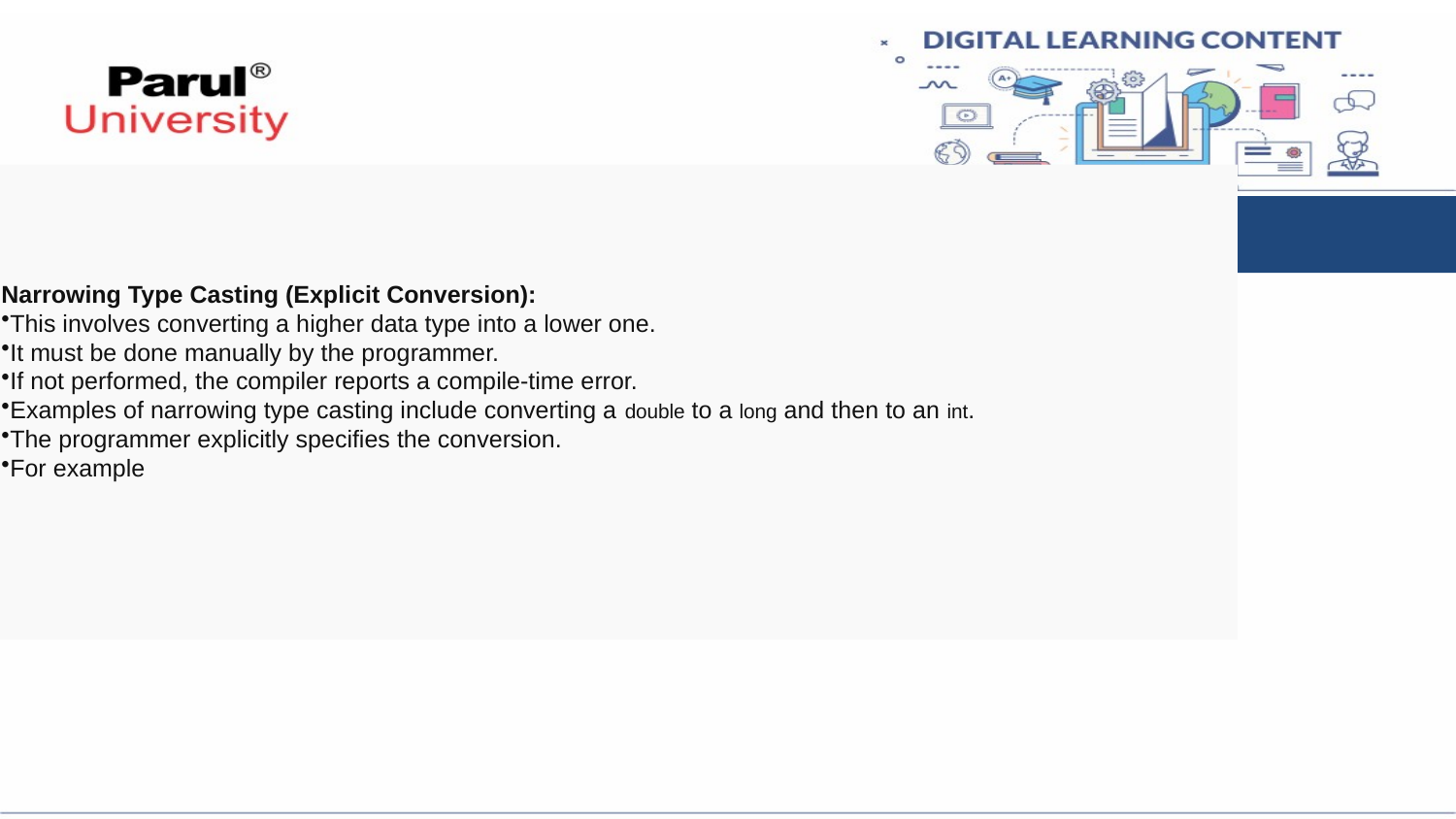

# Type conversion and casting:
Narrowing Type Casting (Explicit Conversion):
This involves converting a higher data type into a lower one.
It must be done manually by the programmer.
If not performed, the compiler reports a compile-time error.
Examples of narrowing type casting include converting a double to a long and then to an int.
The programmer explicitly specifies the conversion.
For example